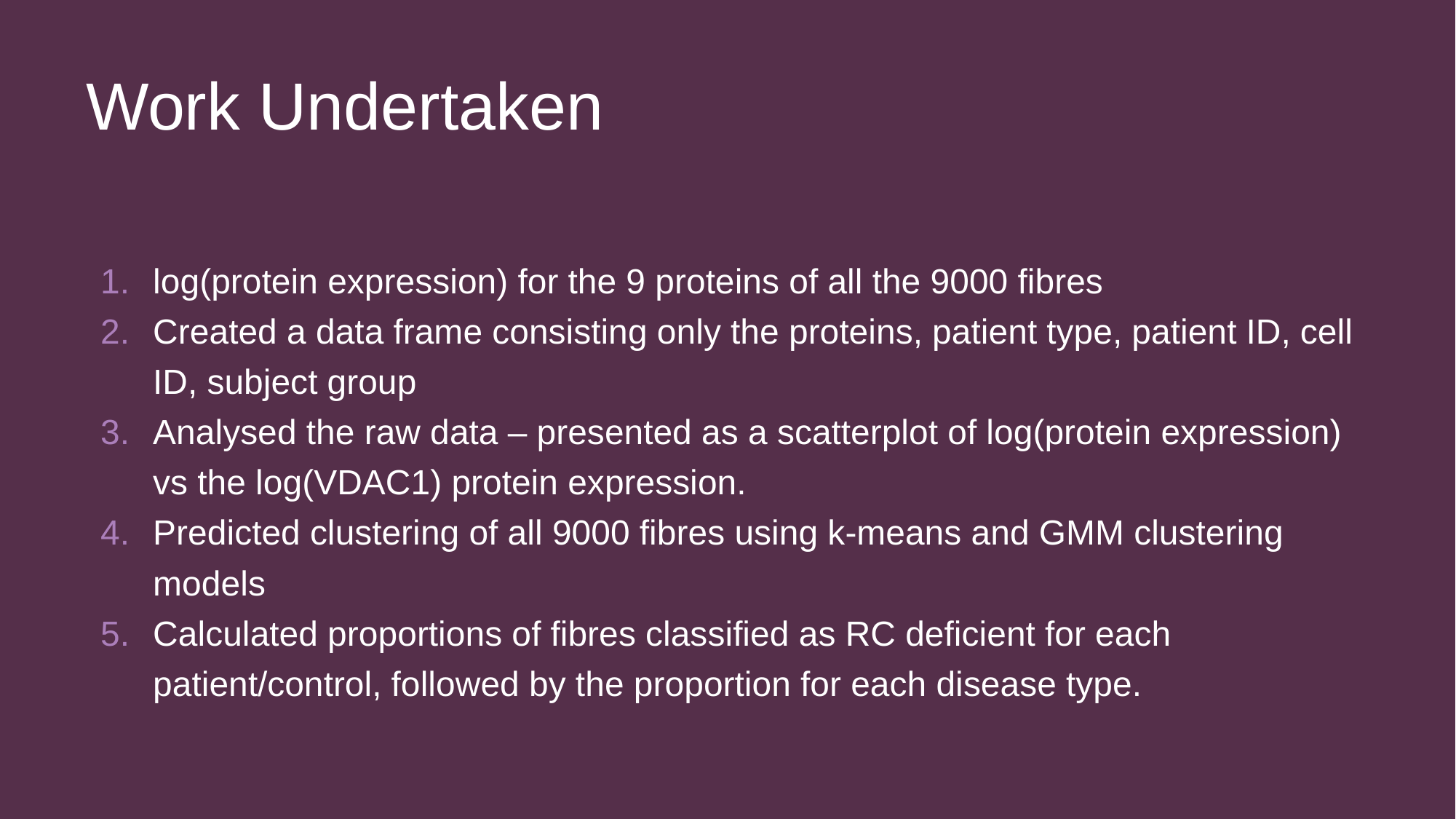

# Work Undertaken
log(protein expression) for the 9 proteins of all the 9000 fibres
Created a data frame consisting only the proteins, patient type, patient ID, cell ID, subject group
Analysed the raw data – presented as a scatterplot of log(protein expression) vs the log(VDAC1) protein expression.
Predicted clustering of all 9000 fibres using k-means and GMM clustering models
Calculated proportions of fibres classified as RC deficient for each patient/control, followed by the proportion for each disease type.